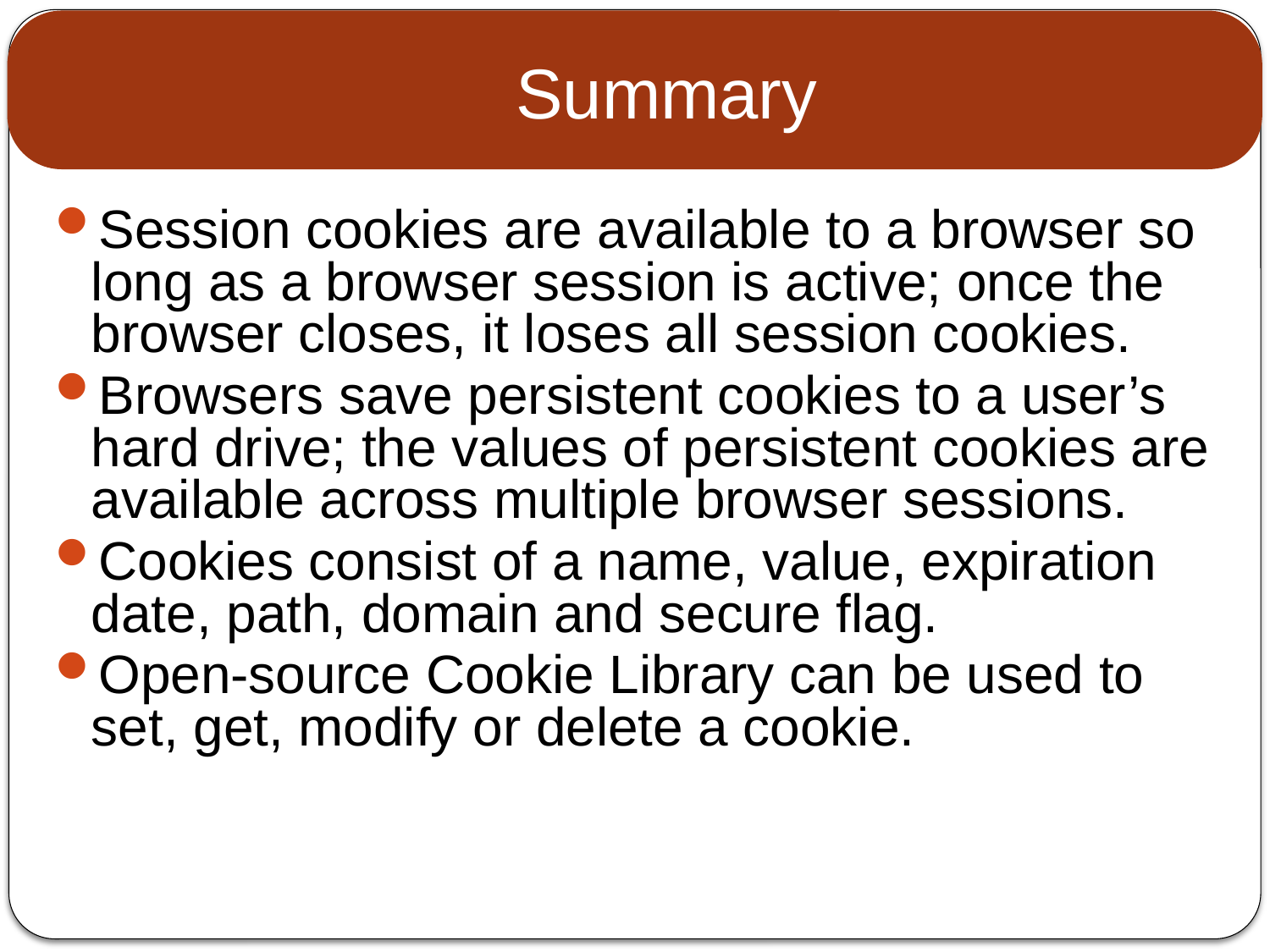

# Summary
Session cookies are available to a browser so long as a browser session is active; once the browser closes, it loses all session cookies.
Browsers save persistent cookies to a user’s hard drive; the values of persistent cookies are available across multiple browser sessions.
Cookies consist of a name, value, expiration date, path, domain and secure flag.
Open-source Cookie Library can be used to set, get, modify or delete a cookie.